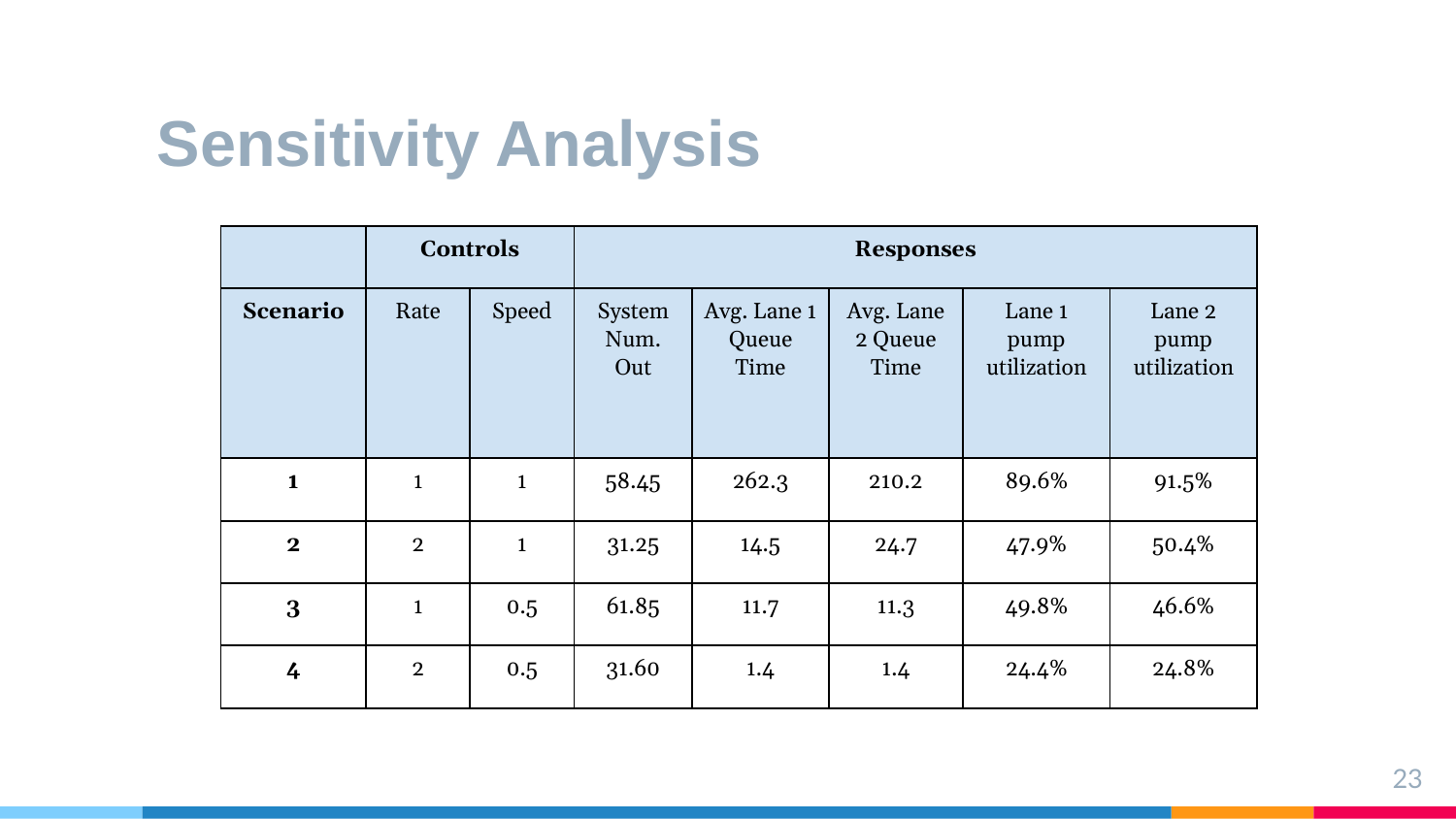

# Sensitivity Analysis
|  | Controls |  | Responses |  |  |  |  |
| --- | --- | --- | --- | --- | --- | --- | --- |
| Scenario | Rate | Speed | System Num. Out | Avg. Lane 1 Queue Time | Avg. Lane 2 Queue Time | Lane 1 pump utilization | Lane 2 pump utilization |
| 1 | 1 | 1 | 58.45 | 262.3 | 210.2 | 89.6% | 91.5% |
| 2 | 2 | 1 | 31.25 | 14.5 | 24.7 | 47.9% | 50.4% |
| 3 | 1 | 0.5 | 61.85 | 11.7 | 11.3 | 49.8% | 46.6% |
| 4 | 2 | 0.5 | 31.60 | 1.4 | 1.4 | 24.4% | 24.8% |
23